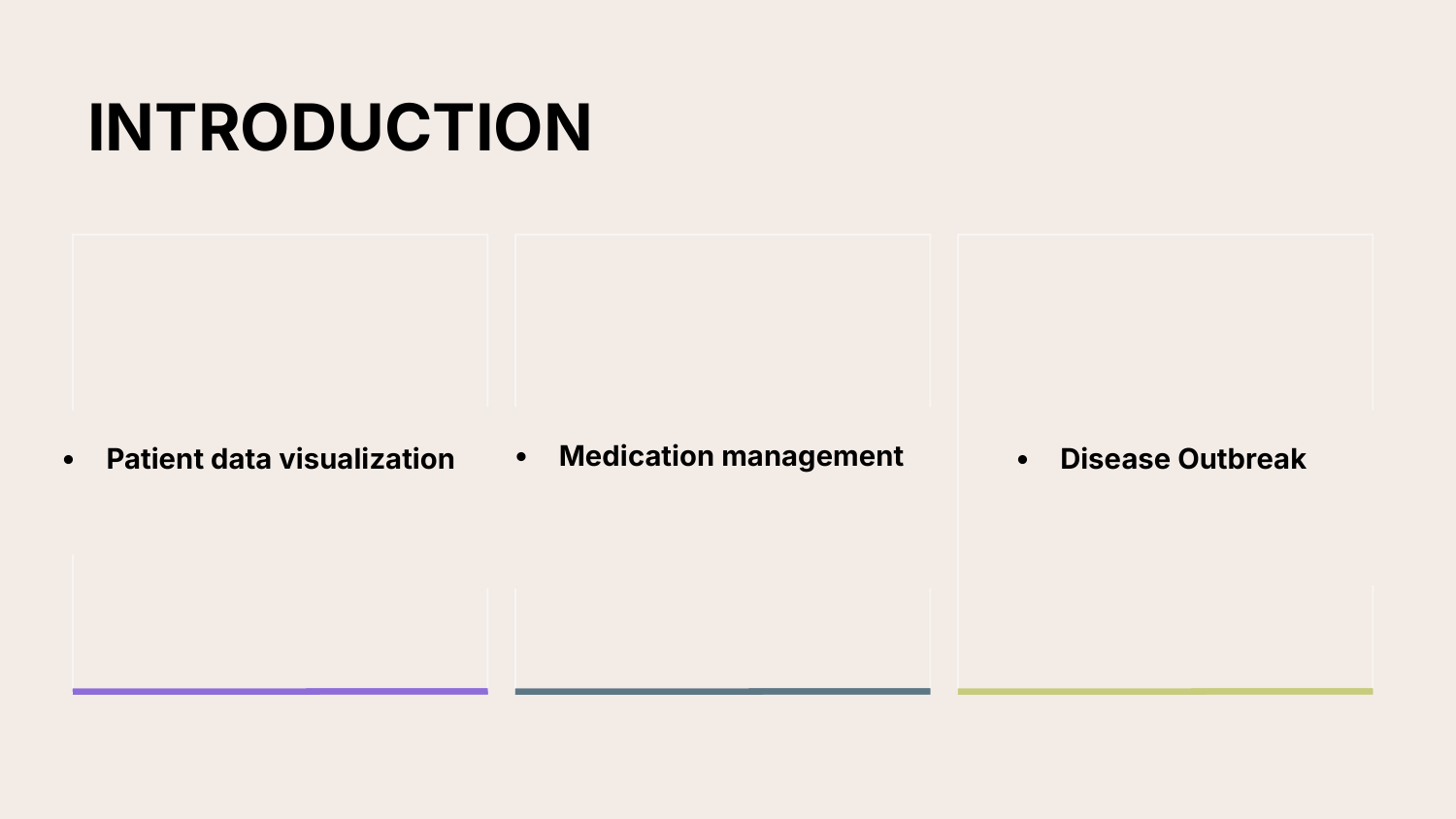

# INTRODUCTION
Medication management

Patient data visualization
Disease Outbreak